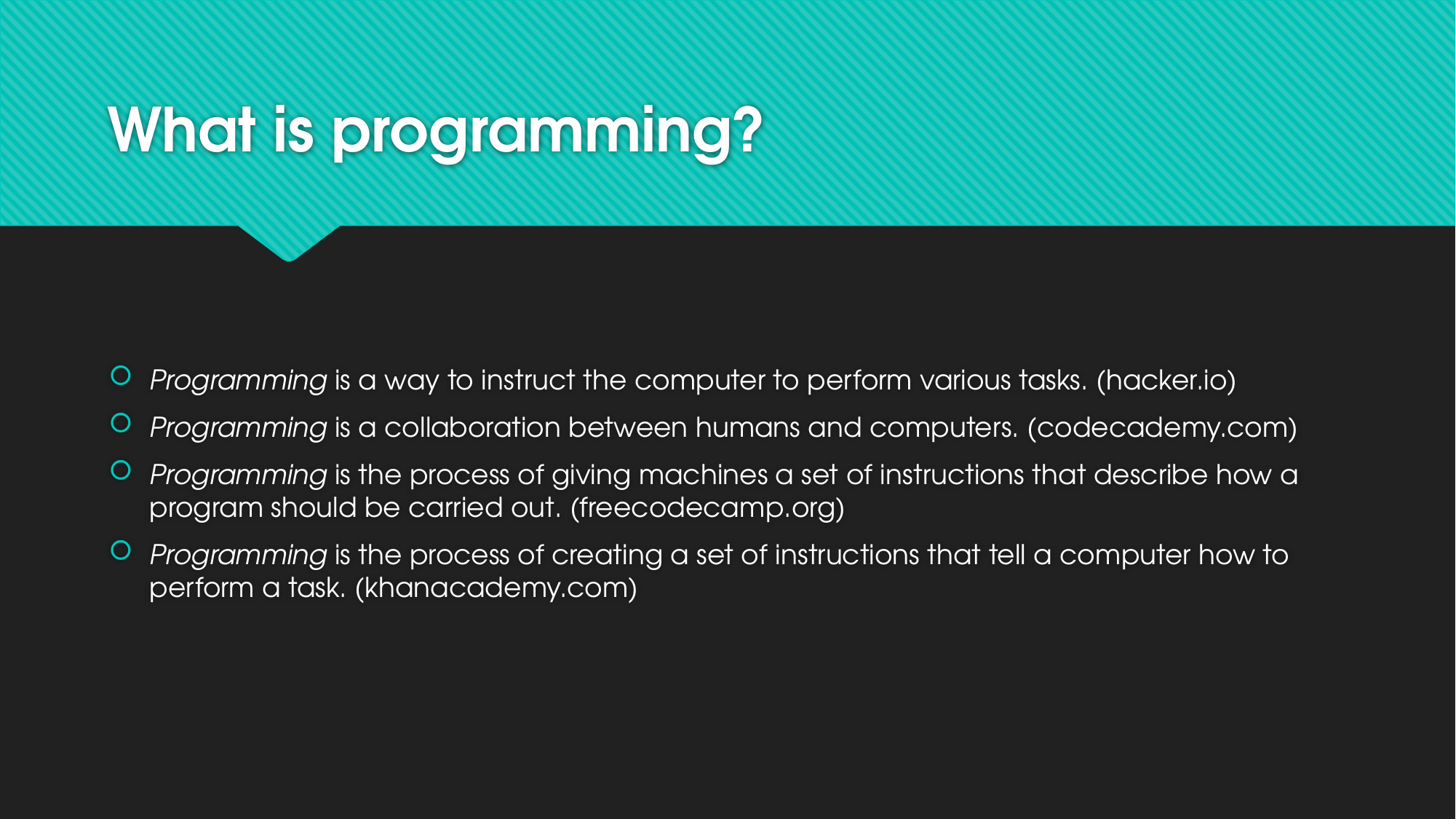

# What is programming?
Programming is a way to instruct the computer to perform various tasks. (hacker.io)
Programming is a collaboration between humans and computers. (codecademy.com)
Programming is the process of giving machines a set of instructions that describe how a program should be carried out. (freecodecamp.org)
Programming is the process of creating a set of instructions that tell a computer how to perform a task. (khanacademy.com)